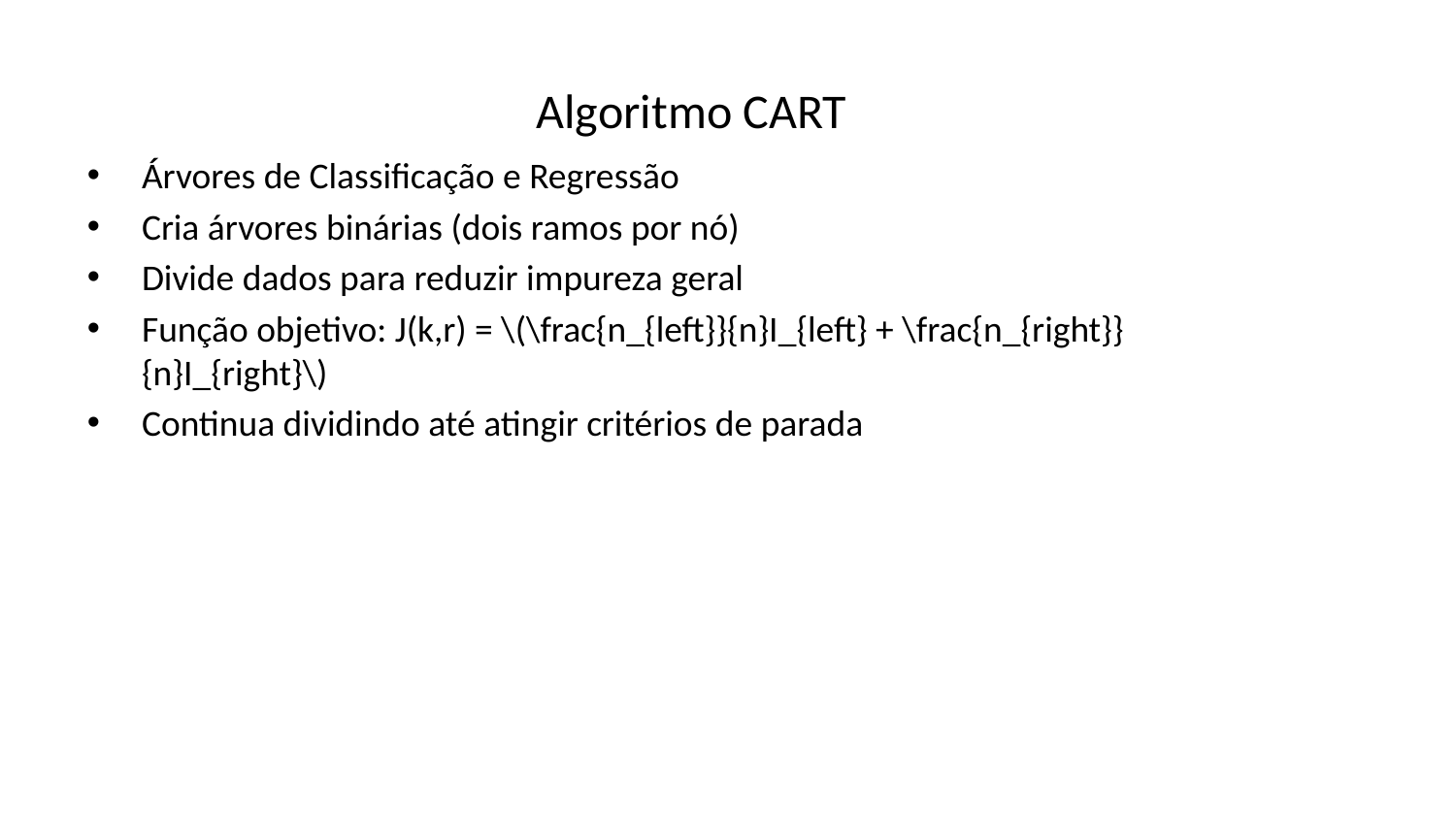

Algoritmo CART
Árvores de Classificação e Regressão
Cria árvores binárias (dois ramos por nó)
Divide dados para reduzir impureza geral
Função objetivo: J(k,r) = \(\frac{n_{left}}{n}I_{left} + \frac{n_{right}}{n}I_{right}\)
Continua dividindo até atingir critérios de parada